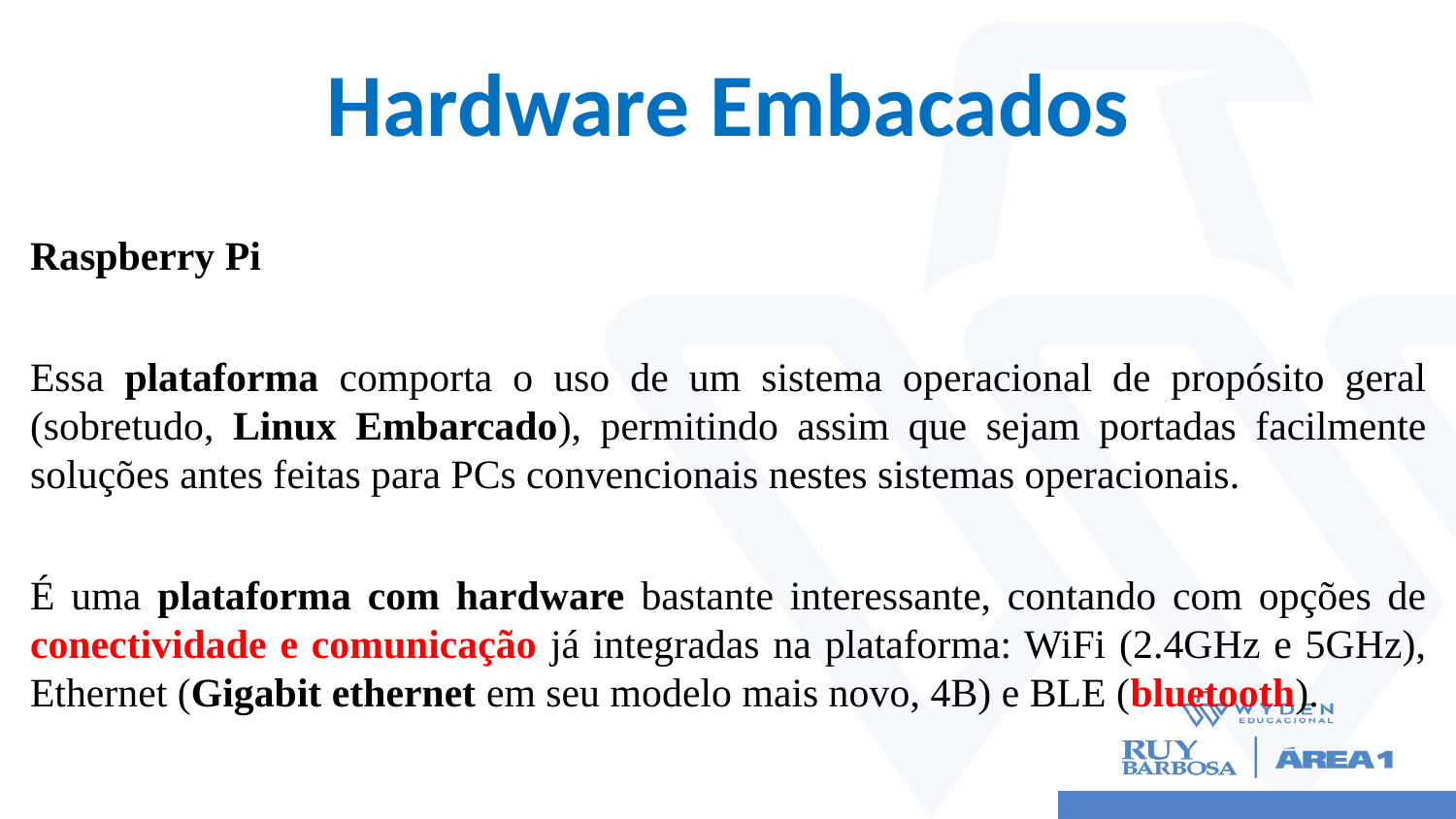

# Hardware Embacados
Raspberry Pi

Essa plataforma comporta o uso de um sistema operacional de propósito geral (sobretudo, Linux Embarcado), permitindo assim que sejam portadas facilmente soluções antes feitas para PCs convencionais nestes sistemas operacionais.

É uma plataforma com hardware bastante interessante, contando com opções de conectividade e comunicação já integradas na plataforma: WiFi (2.4GHz e 5GHz), Ethernet (Gigabit ethernet em seu modelo mais novo, 4B) e BLE (bluetooth).